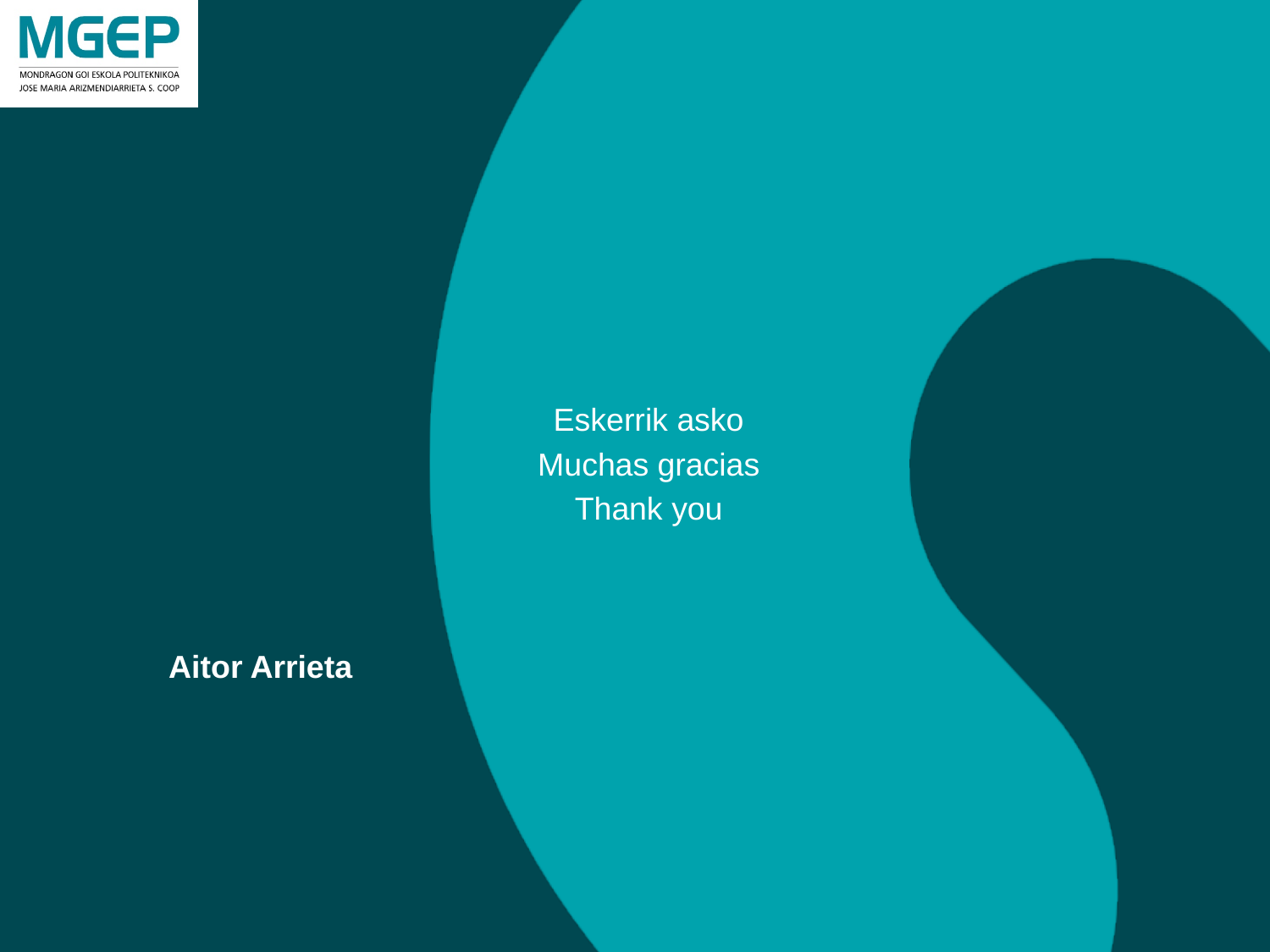

Eskerrik asko
Muchas gracias
Thank you
Aitor Arrieta